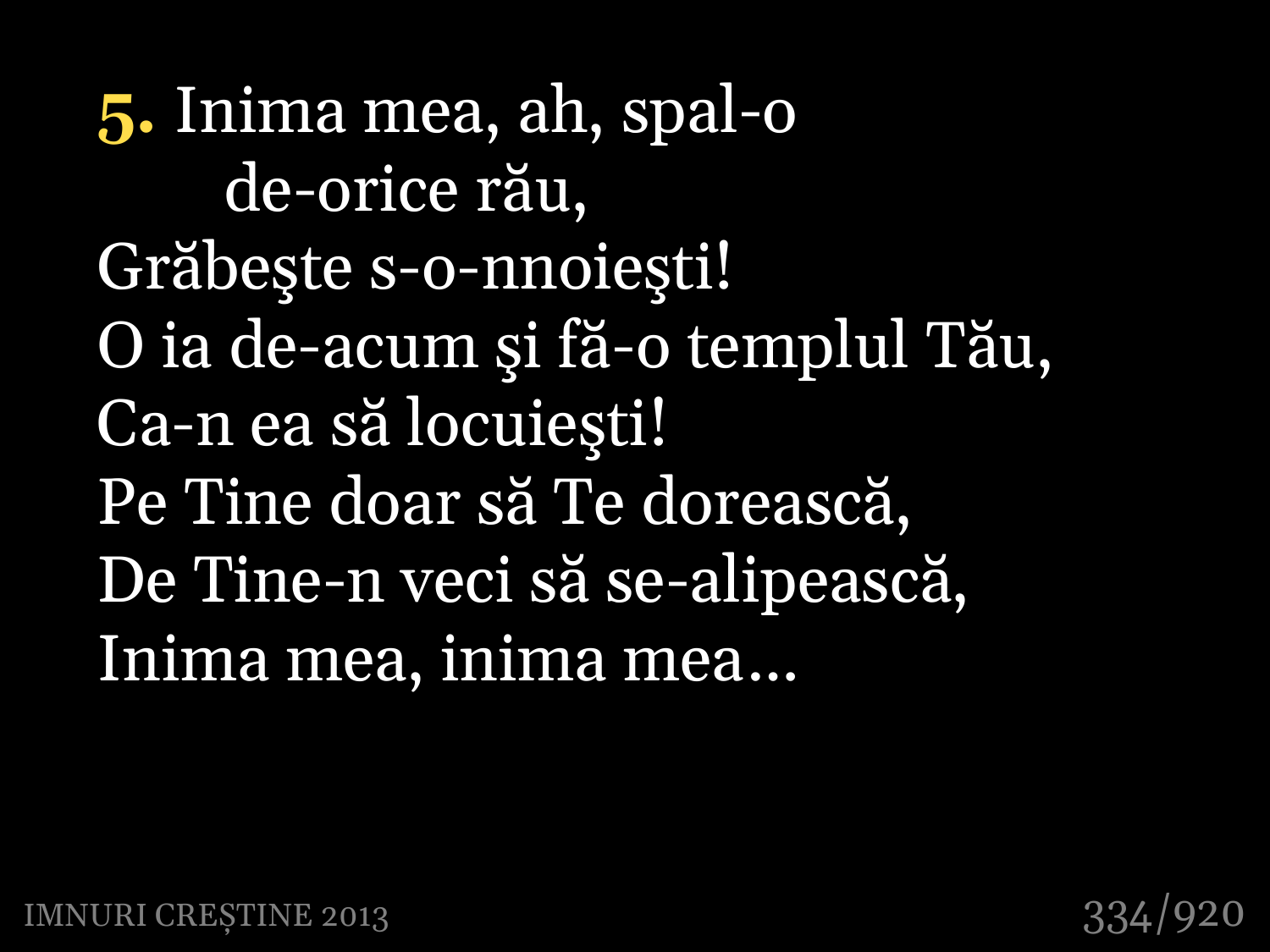

5. Inima mea, ah, spal-o
	de-orice rău,
Grăbeşte s-o-nnoieşti!
O ia de-acum şi fă-o templul Tău,
Ca-n ea să locuieşti!
Pe Tine doar să Te dorească,
De Tine-n veci să se-alipească,
Inima mea, inima mea…
334/920
IMNURI CREȘTINE 2013